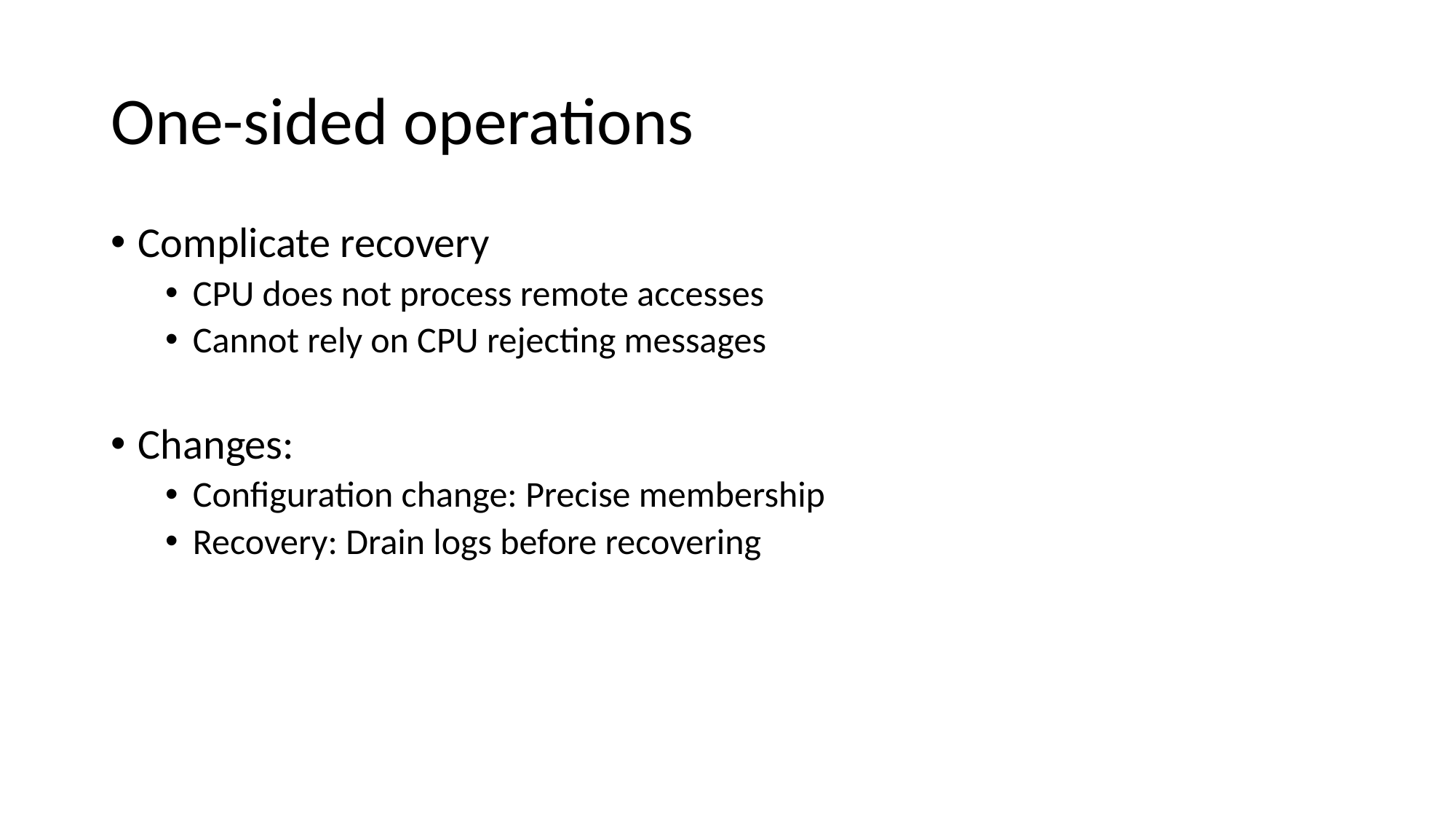

# One-sided operations

Complicate recovery
CPU does not process remote accesses
Cannot rely on CPU rejecting messages

Changes:
Configuration change: Precise membership
Recovery: Drain logs before recovering